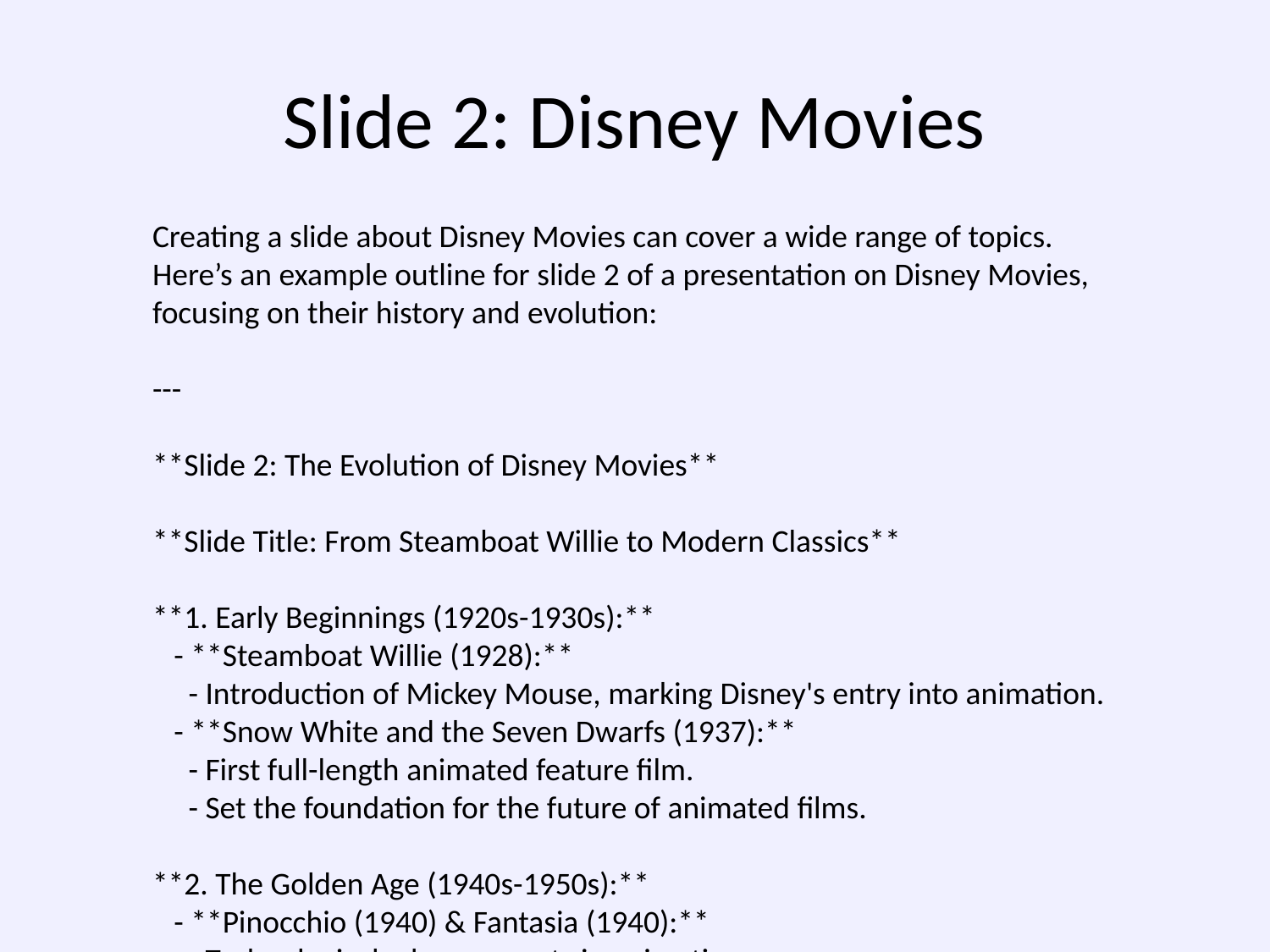

# Slide 2: Disney Movies
Creating a slide about Disney Movies can cover a wide range of topics. Here’s an example outline for slide 2 of a presentation on Disney Movies, focusing on their history and evolution:

---

**Slide 2: The Evolution of Disney Movies**

**Slide Title: From Steamboat Willie to Modern Classics**

**1. Early Beginnings (1920s-1930s):**
   - **Steamboat Willie (1928):**
     - Introduction of Mickey Mouse, marking Disney's entry into animation.
   - **Snow White and the Seven Dwarfs (1937):**
     - First full-length animated feature film.
     - Set the foundation for the future of animated films.

**2. The Golden Age (1940s-1950s):**
   - **Pinocchio (1940) & Fantasia (1940):**
     - Technological advancements in animation.
   - **Cinderella (1950):**
     - Defined the fairy-tale formula for Disney.
   - Growth of iconic, timeless storytelling.

**3. Wilderness Years (1960s-1970s):**
   - Transition and experimentation with different styles.
   - Notable films: **The Jungle Book (1967)**, Walt Disney's last project.

**4. The Renaissance Era (1980s-1990s):**
   - Revival of Disney's animation success.
   - Key Films: **The Little Mermaid (1989)**, **Beauty and the Beast (1991)**, **The Lion King (1994)**
   - Critical and commercial resurgence.

**5. Digital Revolution (2000s-Present):**
   - Incorporation of CGI and partnerships with Pixar.
   - Modern Classics: **Frozen (2013)**, **Zootopia (2016)**, **Moana (2016)**
   - Emphasis on diverse storytelling and innovation in animation technology.

**Visual Content:**
   - Timeline of significant Disney movies across the decades.
   - Images of iconic movie posters or key characters representing each era.

**Key Takeaway:**
   - Disney's ability to adapt and innovate has solidified its legacy as a leader in animation, continually evolving to captivate global audiences through every era.

---

This outline provides a chronological overview of Disney movies, highlighting key milestones and shifts in animation techniques and storytelling approaches. Adjust according to the specific focus or length constraints of your presentation.